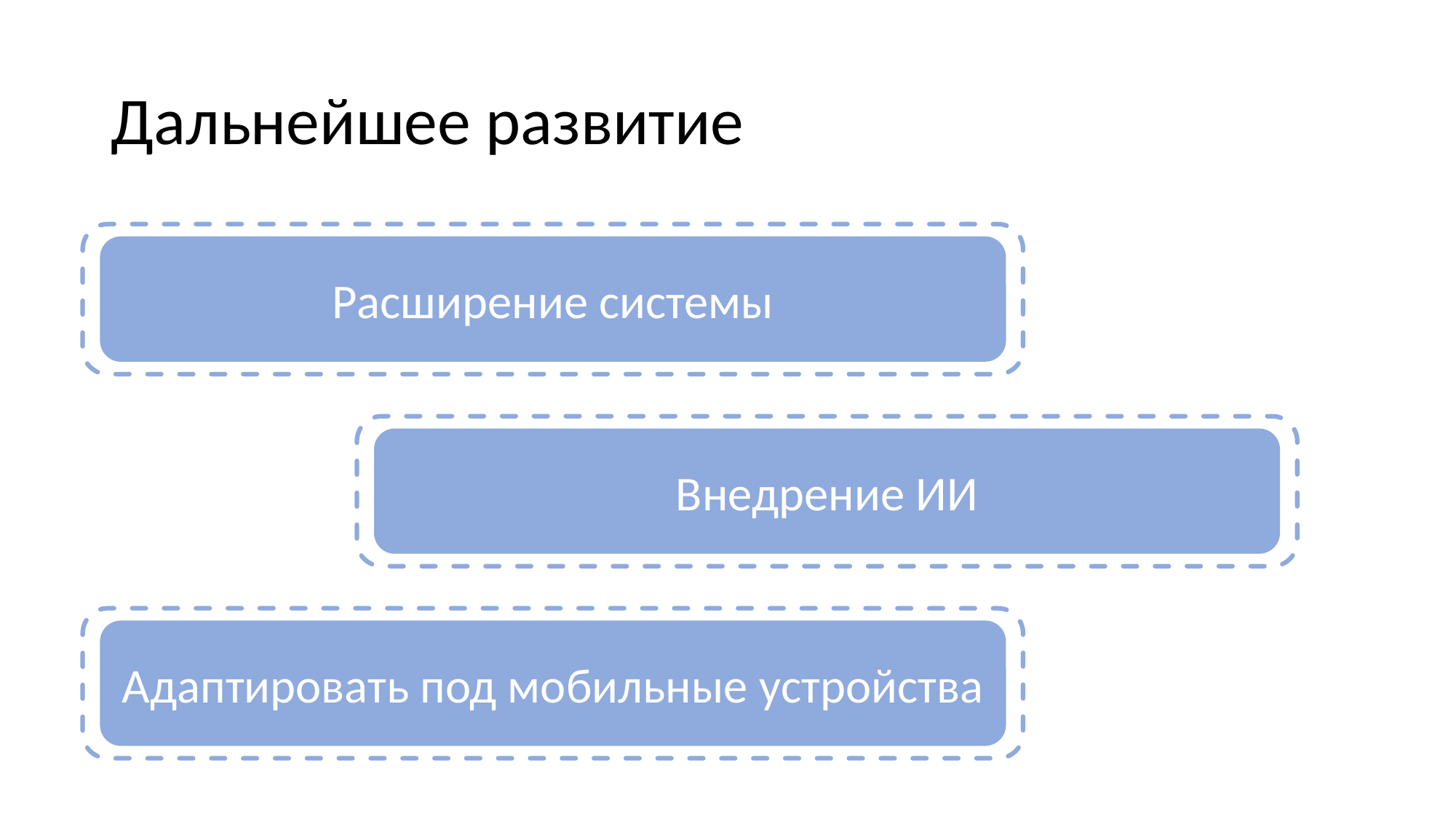

# Дальнейшее развитие

Расширение системы

Внедрение ИИ

Адаптировать под мобильные устройства